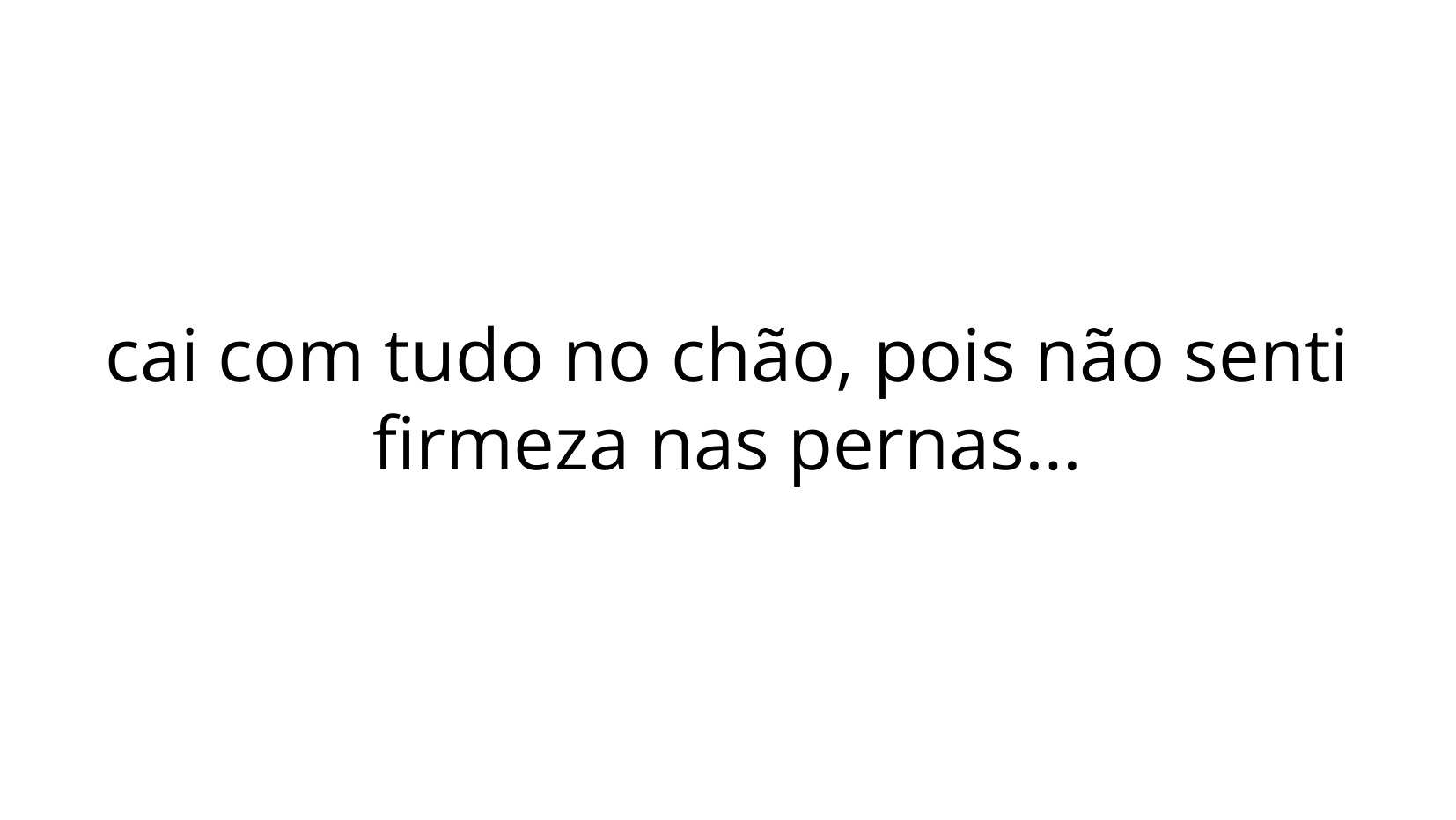

cai com tudo no chão, pois não senti firmeza nas pernas…